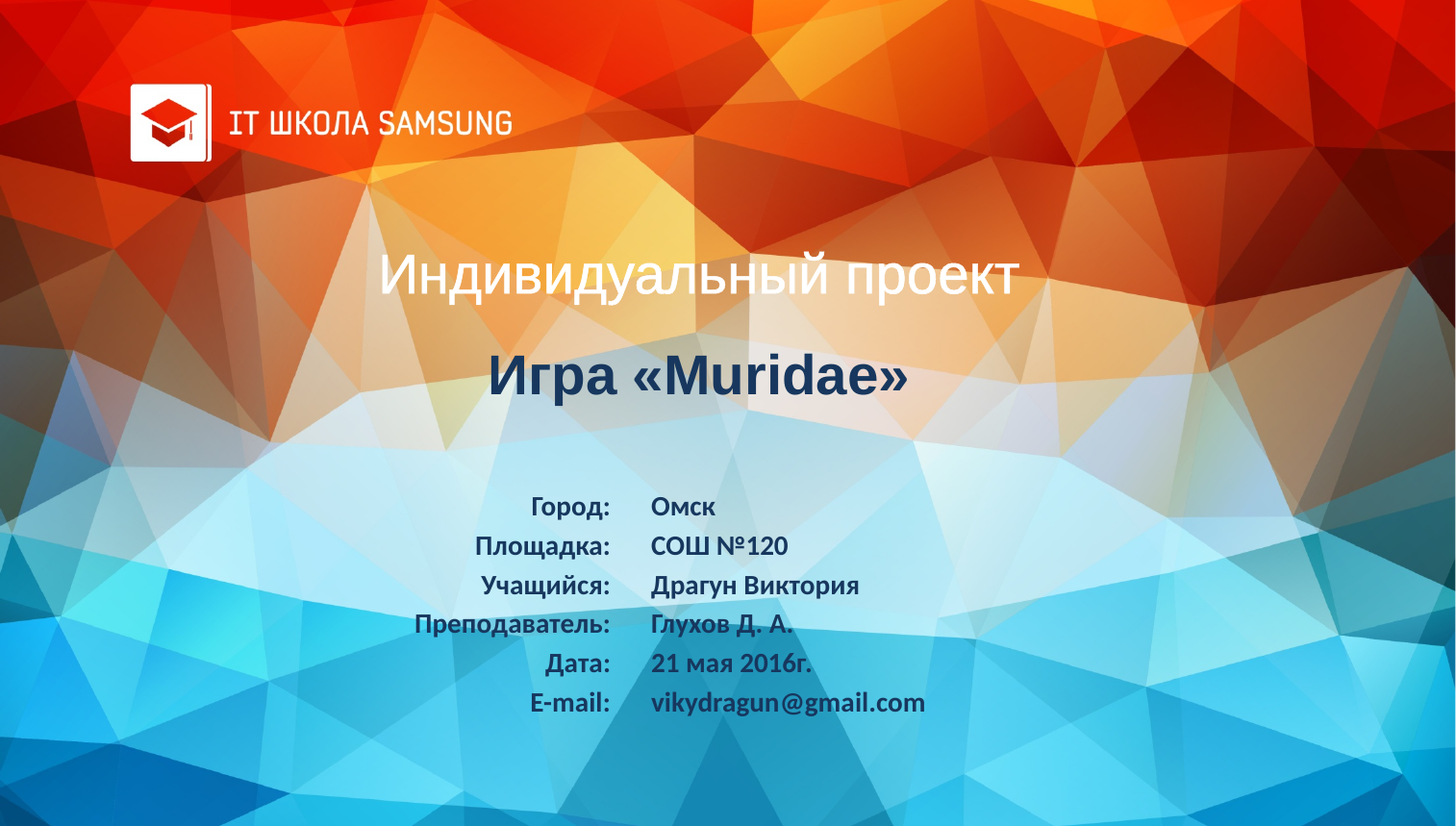

Индивидуальный проект
Игра «Muridae»
Город:
Площадка:
Учащийся:
Преподаватель:
Дата:
E-mail:
Омск
СОШ №120
Драгун Виктория
Глухов Д. А.
21 мая 2016г.
vikydragun@gmail.com